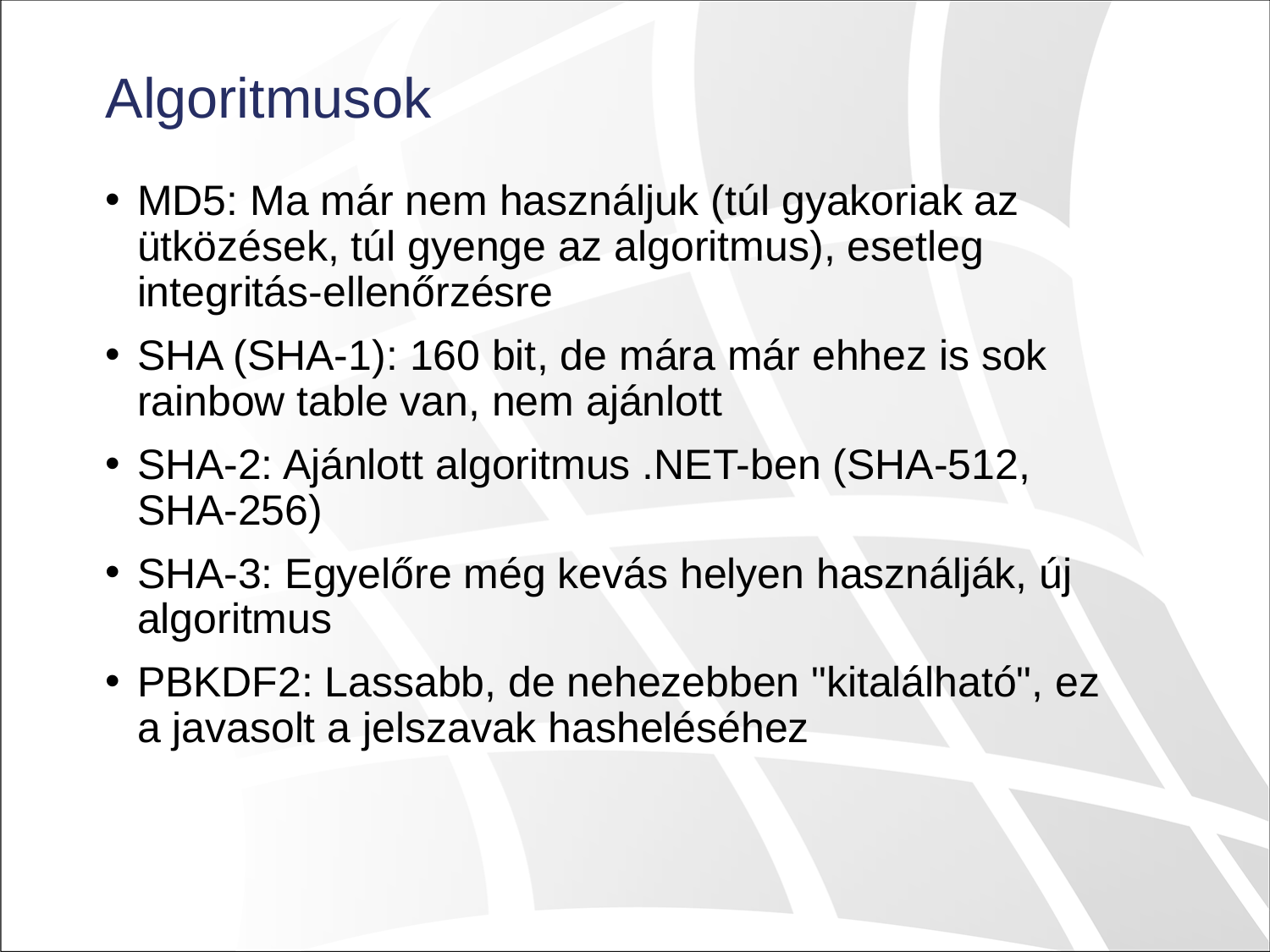

# Algoritmusok
MD5: Ma már nem használjuk (túl gyakoriak az ütközések, túl gyenge az algoritmus), esetleg integritás-ellenőrzésre
SHA (SHA-1): 160 bit, de mára már ehhez is sok rainbow table van, nem ajánlott
SHA-2: Ajánlott algoritmus .NET-ben (SHA-512, SHA-256)
SHA-3: Egyelőre még kevás helyen használják, új algoritmus
PBKDF2: Lassabb, de nehezebben "kitalálható", ez a javasolt a jelszavak hasheléséhez